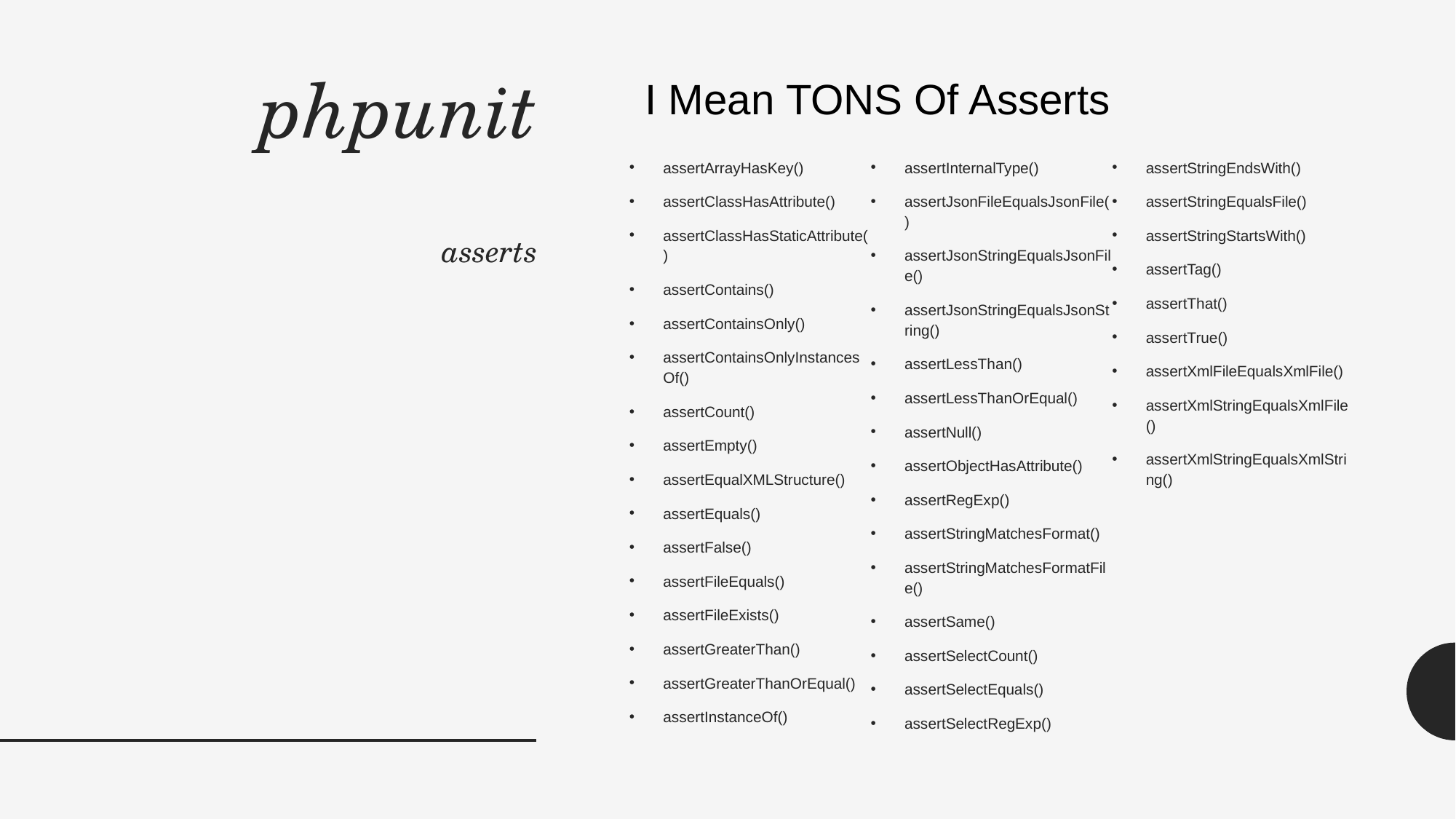

# phpunit asserts
I Mean TONS Of Asserts

assertArrayHasKey()
assertClassHasAttribute()
assertClassHasStaticAttribute()
assertContains()
assertContainsOnly()
assertContainsOnlyInstancesOf()
assertCount()
assertEmpty()
assertEqualXMLStructure()
assertEquals()
assertFalse()
assertFileEquals()
assertFileExists()
assertGreaterThan()
assertGreaterThanOrEqual()
assertInstanceOf()
assertInternalType()
assertJsonFileEqualsJsonFile()
assertJsonStringEqualsJsonFile()
assertJsonStringEqualsJsonString()
assertLessThan()
assertLessThanOrEqual()
assertNull()
assertObjectHasAttribute()
assertRegExp()
assertStringMatchesFormat()
assertStringMatchesFormatFile()
assertSame()
assertSelectCount()
assertSelectEquals()
assertSelectRegExp()
assertStringEndsWith()
assertStringEqualsFile()
assertStringStartsWith()
assertTag()
assertThat()
assertTrue()
assertXmlFileEqualsXmlFile()
assertXmlStringEqualsXmlFile()
assertXmlStringEqualsXmlString()